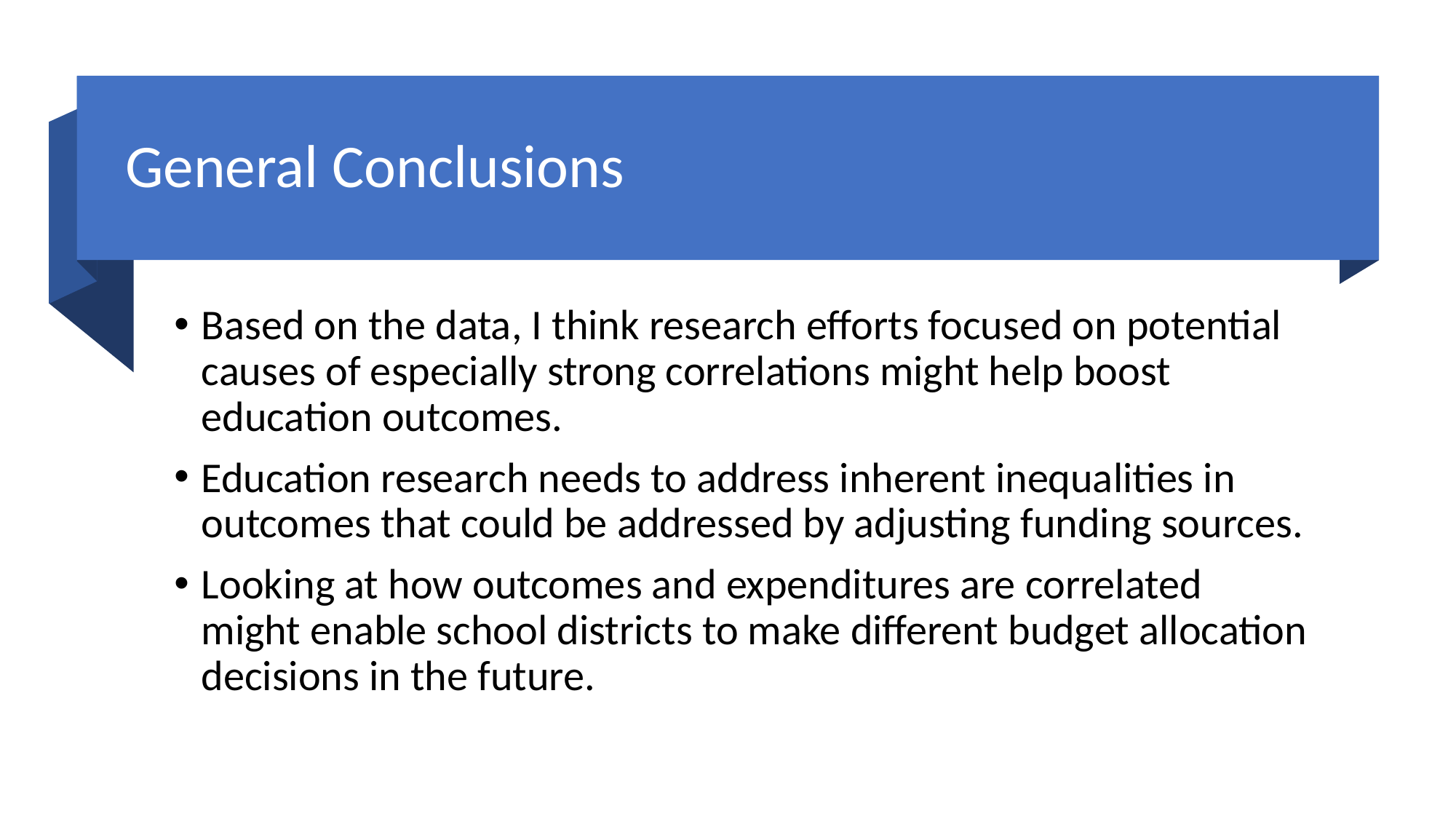

# General Conclusions

Based on the data, I think research efforts focused on potential causes of especially strong correlations might help boost education outcomes.
Education research needs to address inherent inequalities in outcomes that could be addressed by adjusting funding sources.
Looking at how outcomes and expenditures are correlated might enable school districts to make different budget allocation decisions in the future.